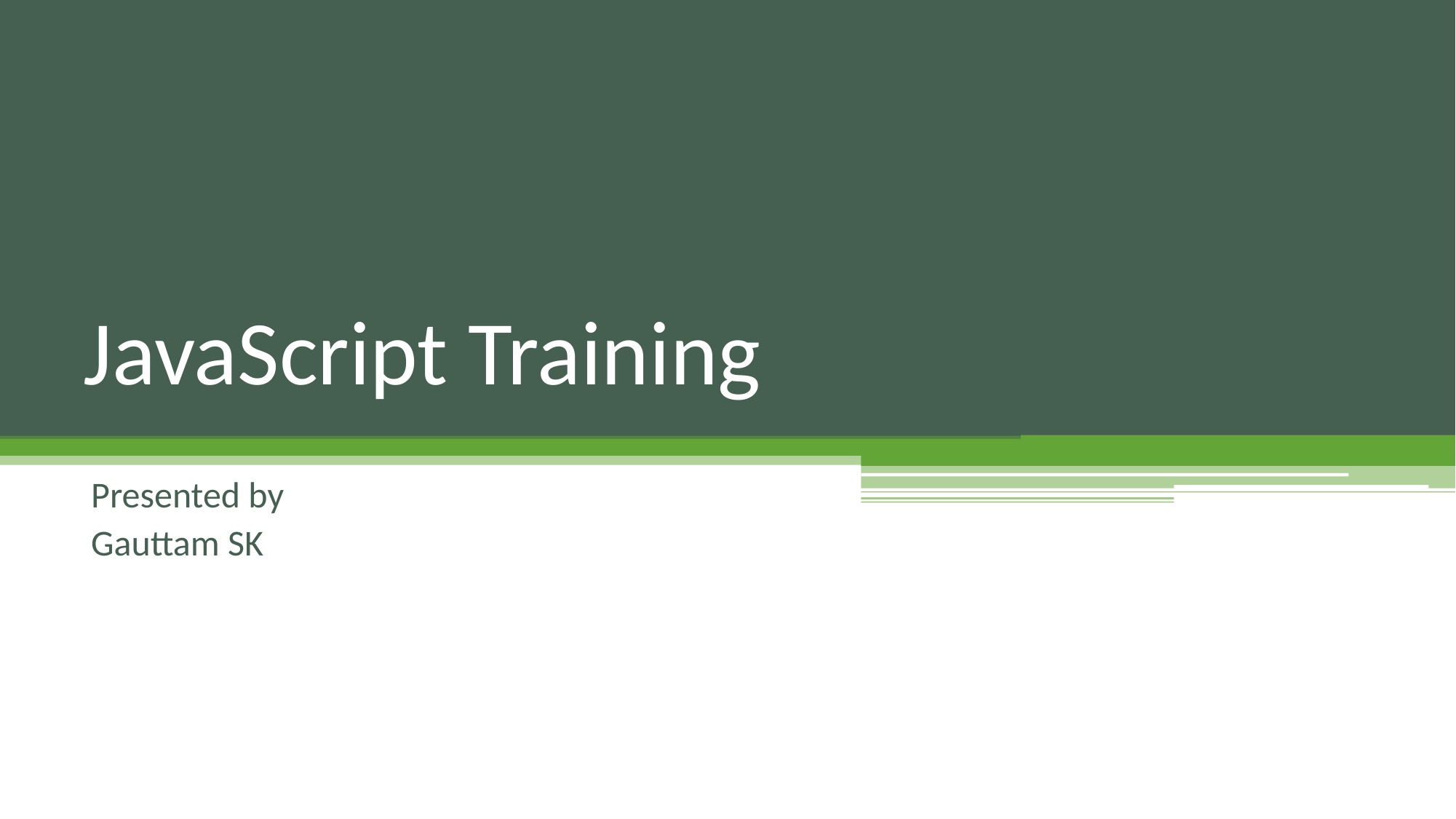

# JavaScript Training
Presented by
Gauttam SK